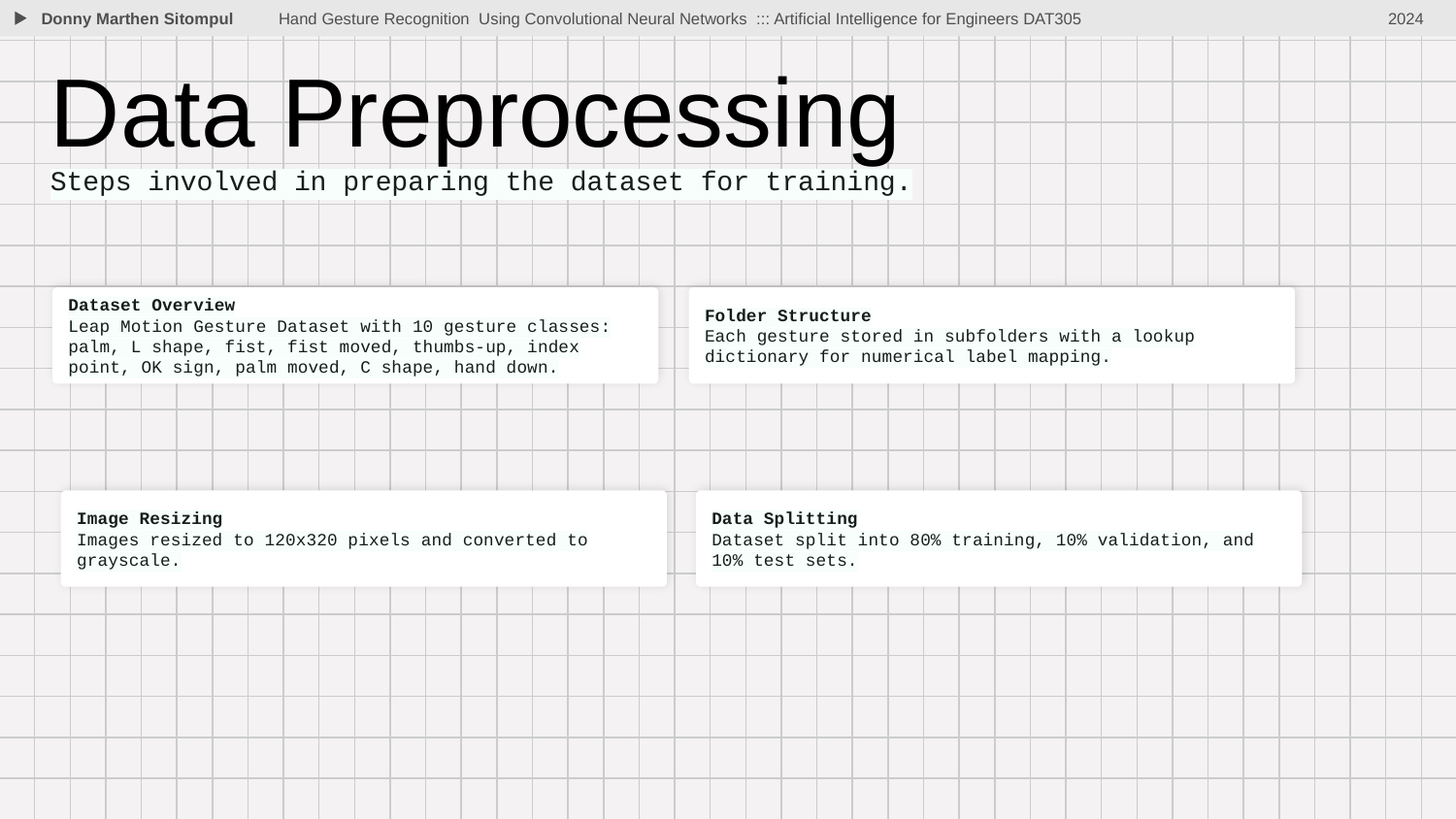

Donny Marthen Sitompul
Hand Gesture Recognition  Using Convolutional Neural Networks  ::: Artificial Intelligence for Engineers DAT305
2024
# Data Preprocessing
Steps involved in preparing the dataset for training.
Dataset Overview
Leap Motion Gesture Dataset with 10 gesture classes: palm, L shape, fist, fist moved, thumbs-up, index point, OK sign, palm moved, C shape, hand down.
Folder Structure
Each gesture stored in subfolders with a lookup dictionary for numerical label mapping.
Image Resizing
Images resized to 120x320 pixels and converted to grayscale.
Data Splitting
Dataset split into 80% training, 10% validation, and 10% test sets.